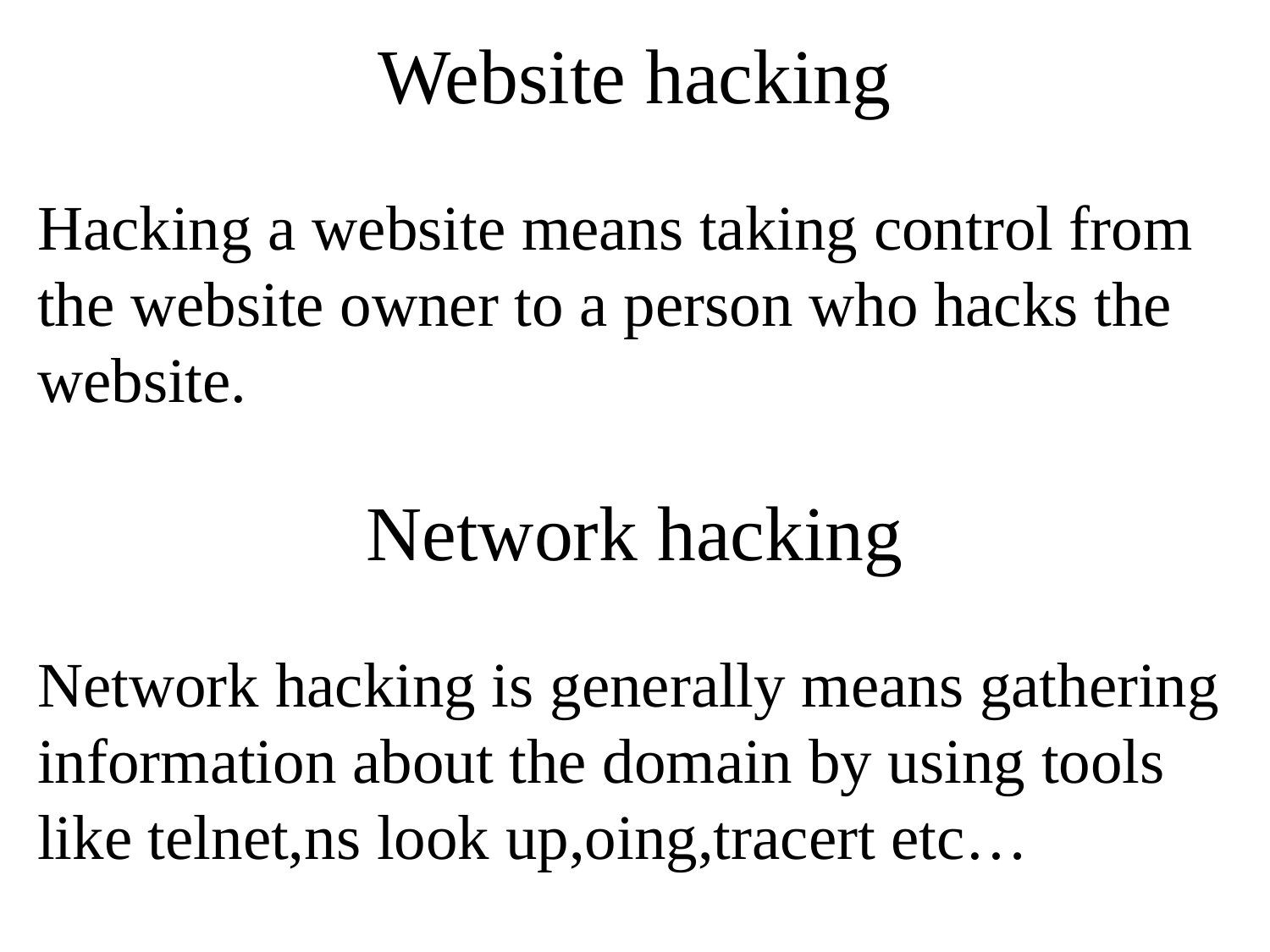

Website hacking

Hacking a website means taking control from the website owner to a person who hacks the website.

Network hacking

Network hacking is generally means gathering information about the domain by using tools like telnet,ns look up,oing,tracert etc…